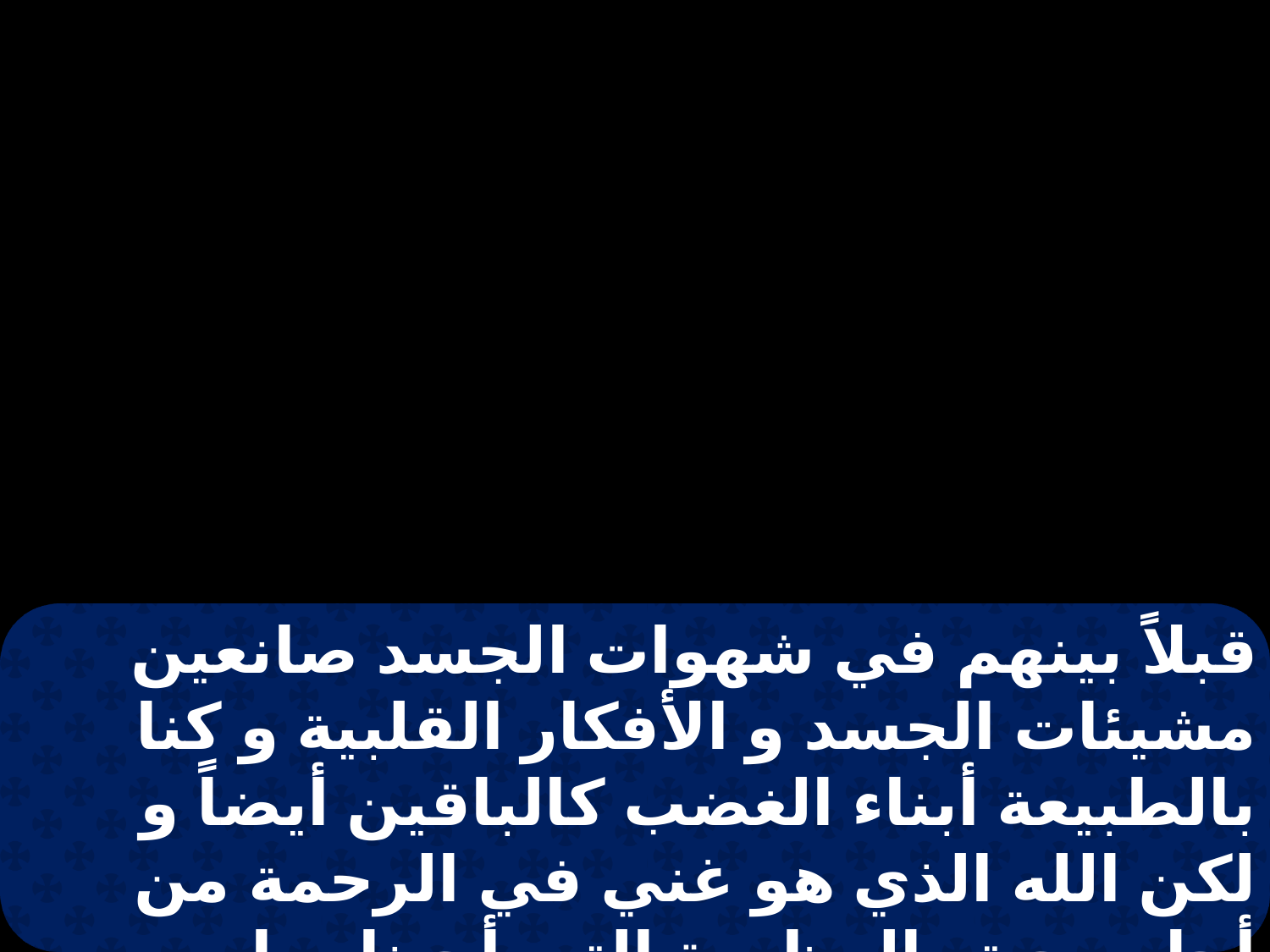

قبلاً بينهم في شهوات الجسد صانعين مشيئات الجسد و الأفكار القلبية و كنا بالطبيعة أبناء الغضب كالباقين أيضاً و لكن الله الذي هو غني في الرحمة من أجل محبته العظيمة التي أحبنا بها . و